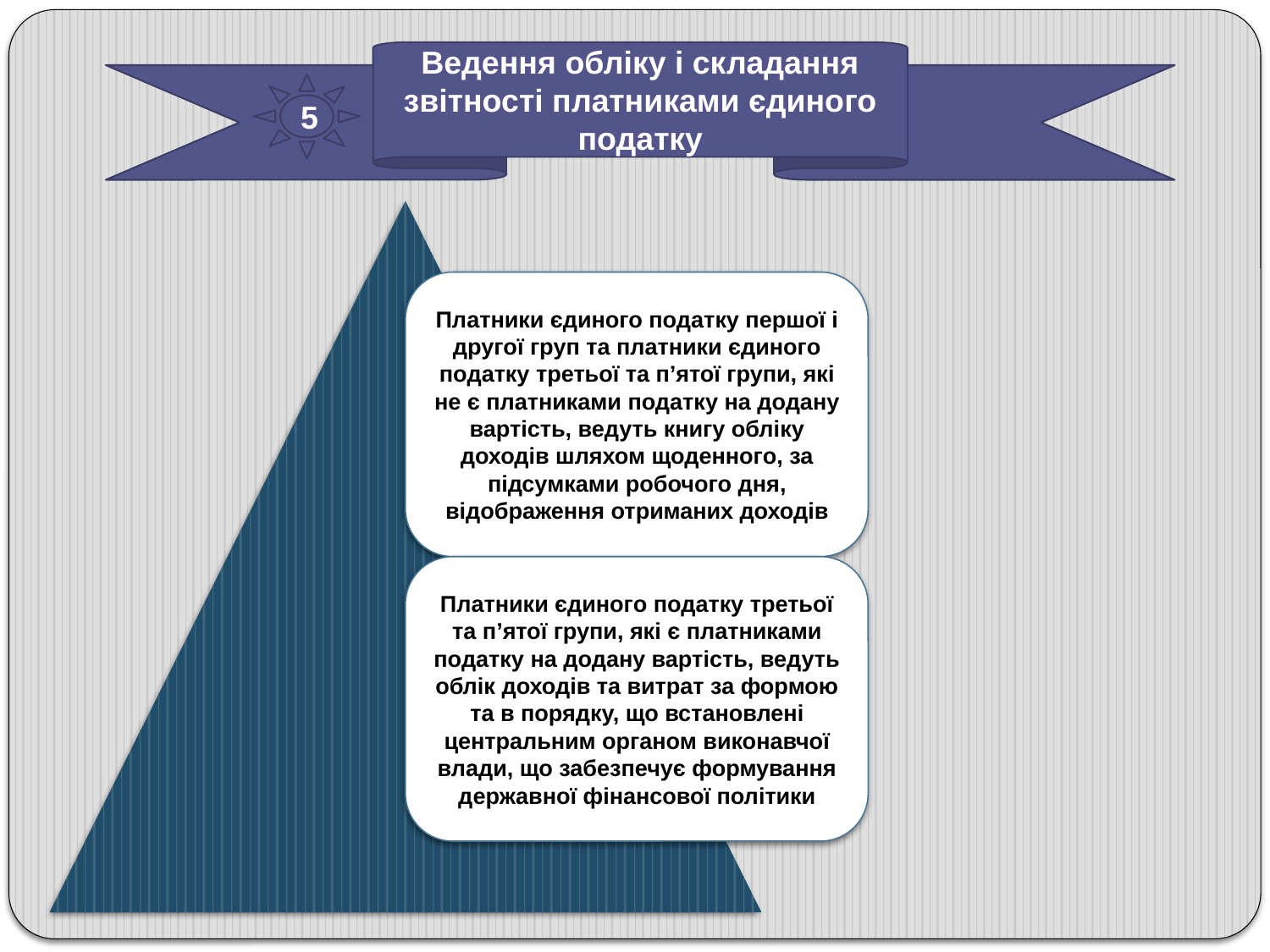

Ведення обліку і складання звітності платниками єдиного податку
5
Платники єдиного податку першої і другої груп та платники єдиного податку третьої та п’ятої групи, які не є платниками податку на додану вартість, ведуть книгу обліку доходів шляхом щоденного, за підсумками робочого дня, відображення отриманих доходів
Платники єдиного податку третьої та п’ятої групи, які є платниками податку на додану вартість, ведуть облік доходів та витрат за формою та в порядку, що встановлені центральним органом виконавчої влади, що забезпечує формування державної фінансової політики